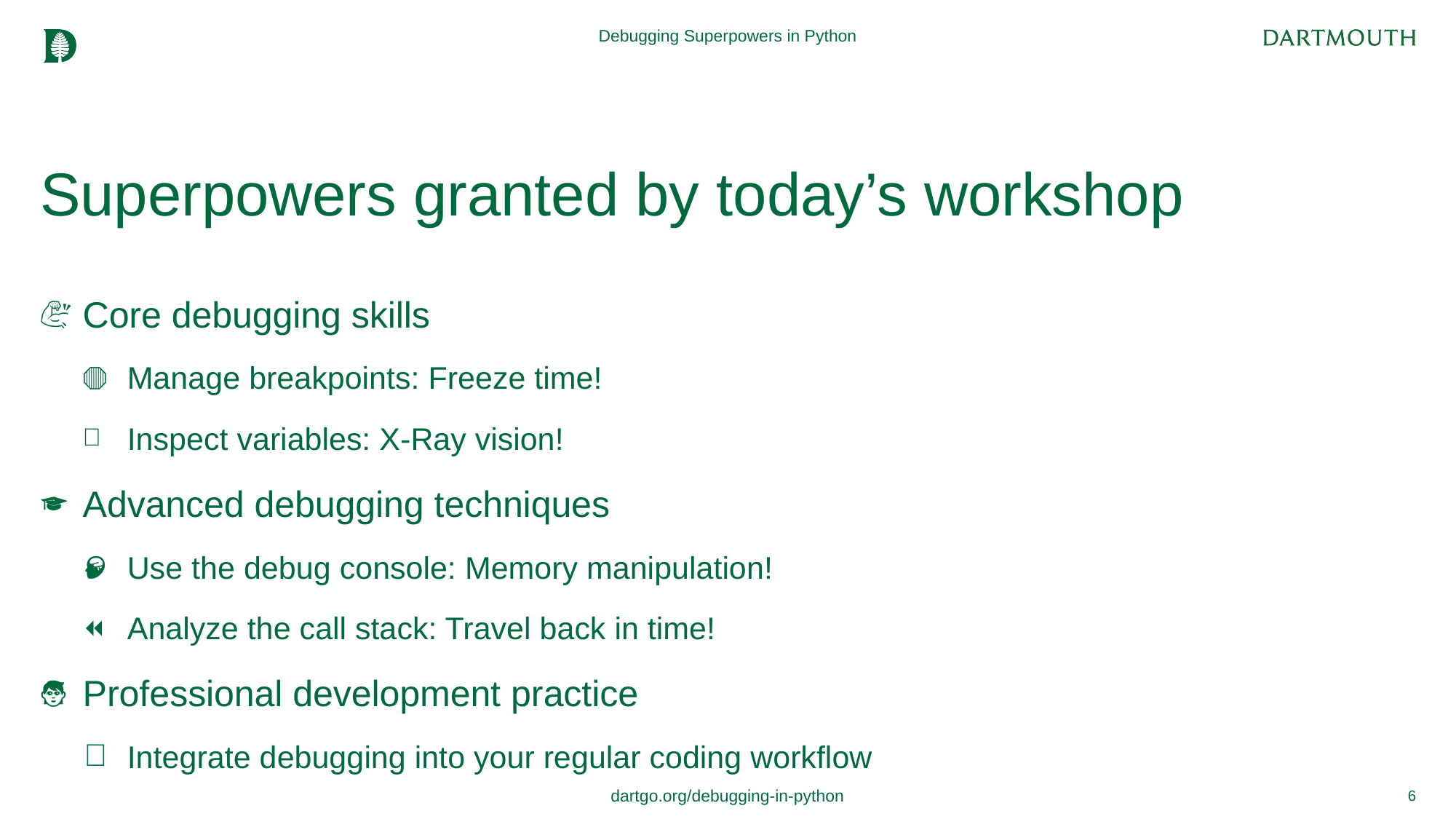

Debugging Superpowers in Python
# Superpowers granted by today’s workshop
Core debugging skills
Manage breakpoints: Freeze time!
Inspect variables: X-Ray vision!
Advanced debugging techniques
Use the debug console: Memory manipulation!
Analyze the call stack: Travel back in time!
Professional development practice
Integrate debugging into your regular coding workflow
6